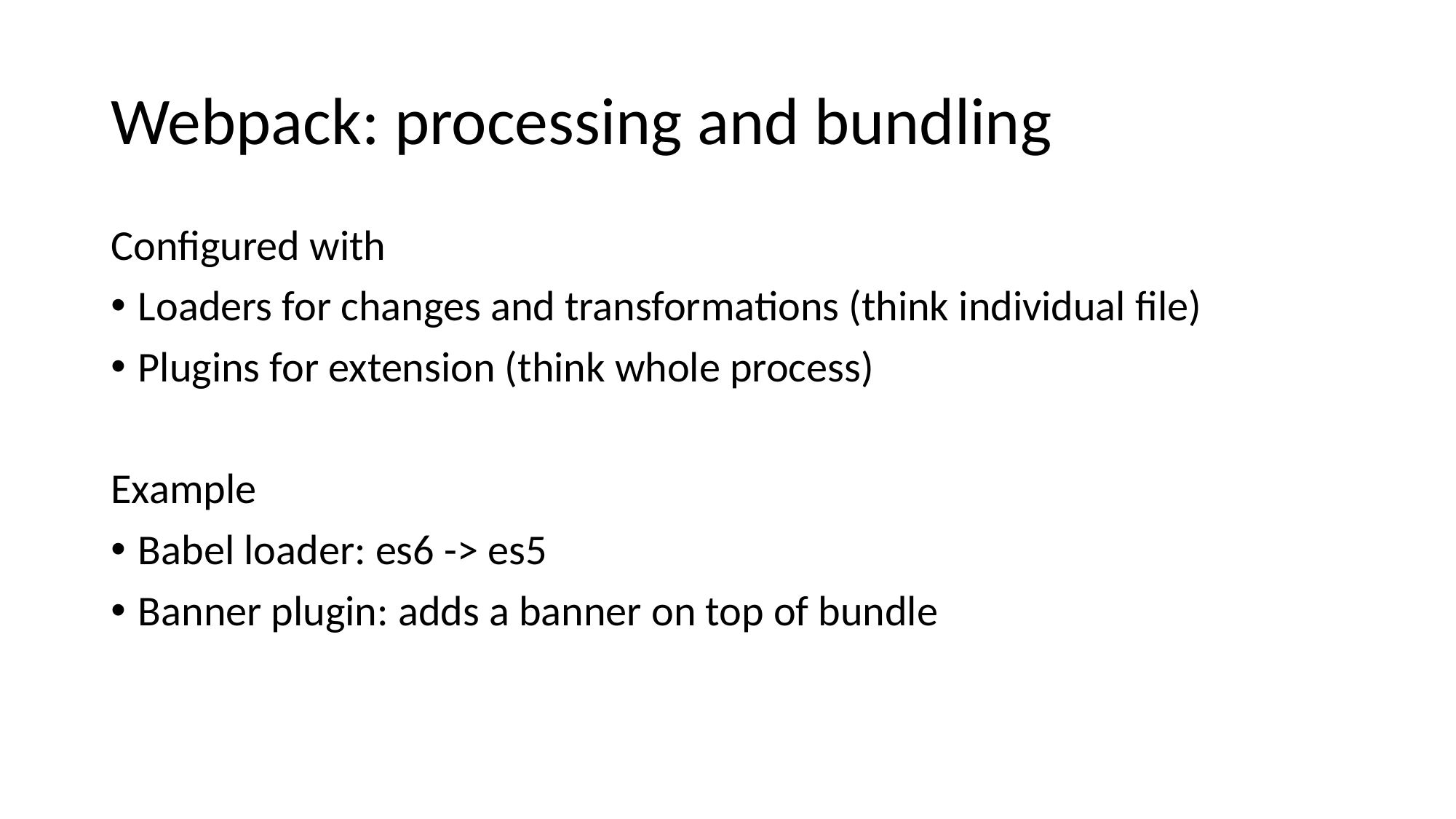

# Webpack: processing and bundling
Configured with
Loaders for changes and transformations (think individual file)
Plugins for extension (think whole process)

Example
Babel loader: es6 -> es5
Banner plugin: adds a banner on top of bundle